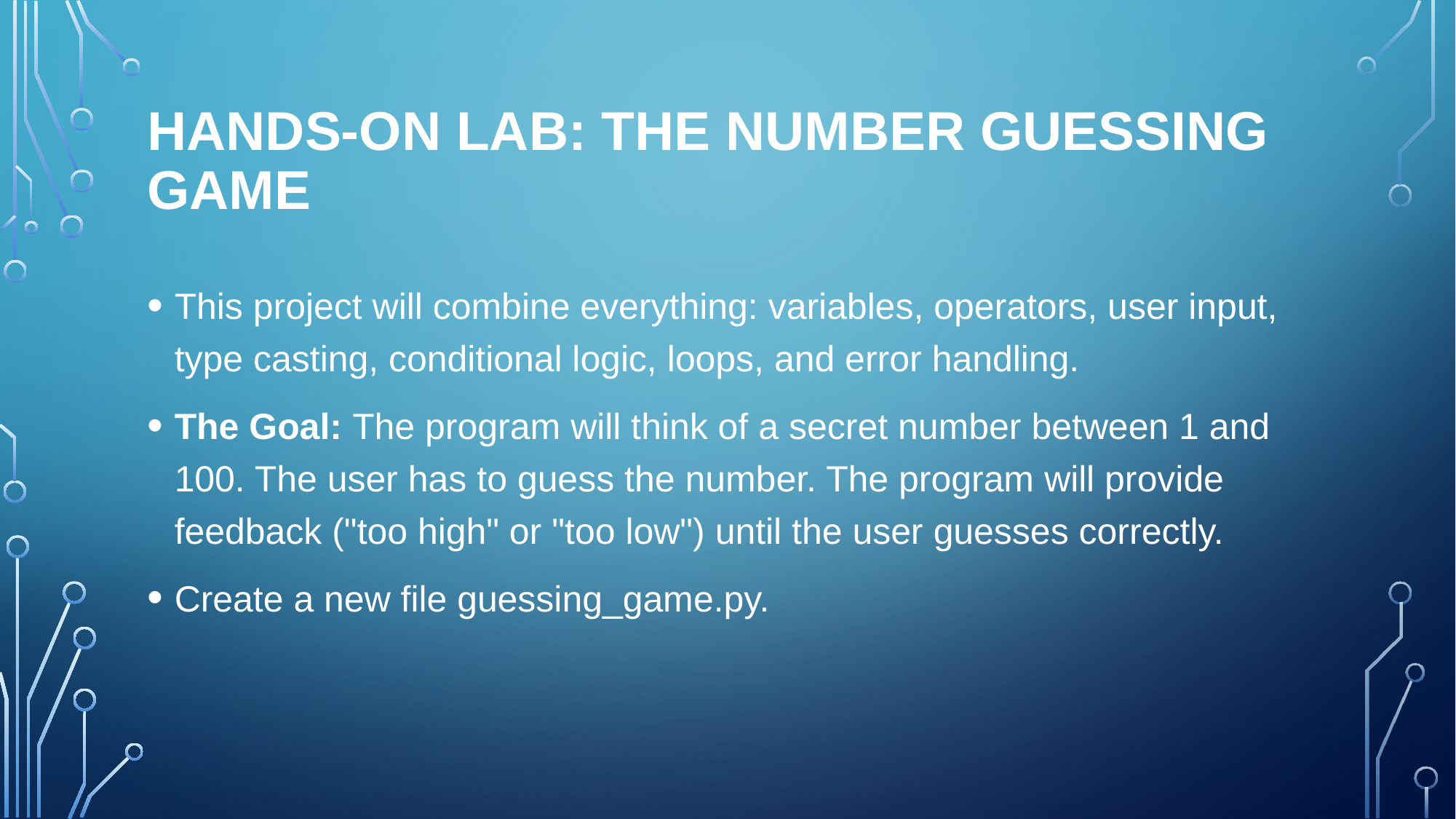

# Hands-On Lab: The Number Guessing Game
This project will combine everything: variables, operators, user input, type casting, conditional logic, loops, and error handling.
The Goal: The program will think of a secret number between 1 and 100. The user has to guess the number. The program will provide feedback ("too high" or "too low") until the user guesses correctly.
Create a new file guessing_game.py.